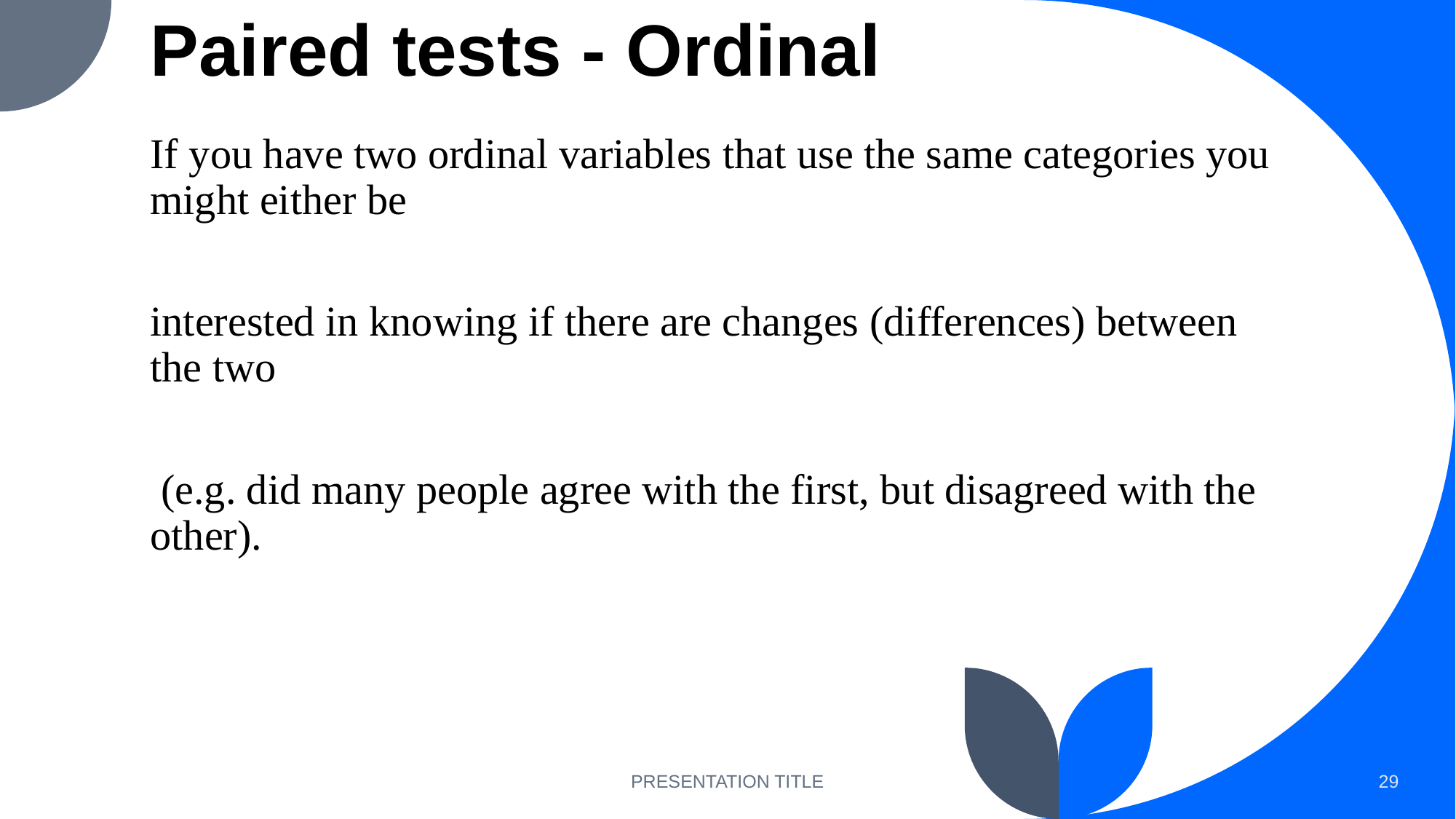

# Paired tests - Ordinal
If you have two ordinal variables that use the same categories you might either be

interested in knowing if there are changes (differences) between the two

 (e.g. did many people agree with the first, but disagreed with the other).
PRESENTATION TITLE
29